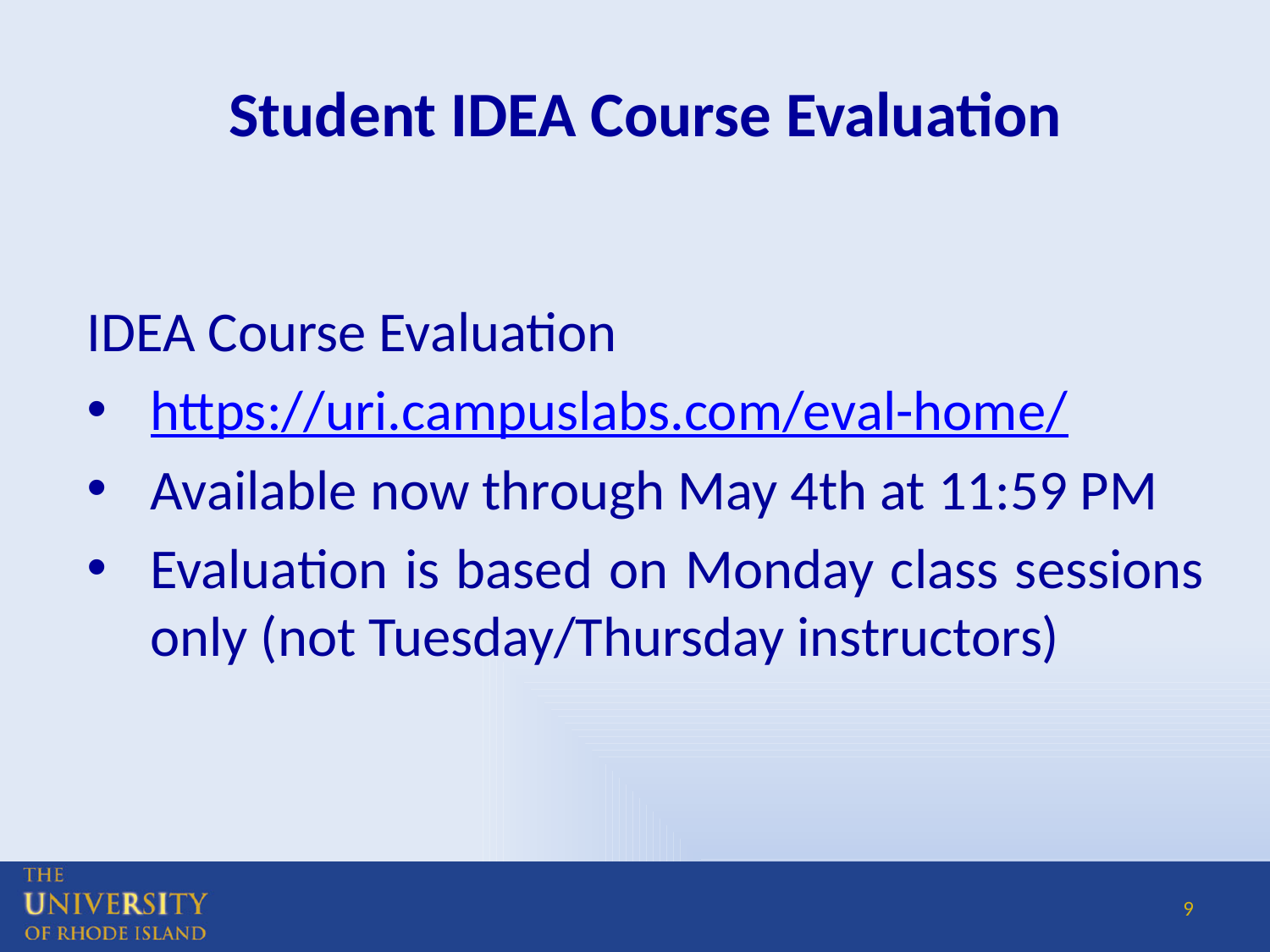

# Student IDEA Course Evaluation
IDEA Course Evaluation
https://uri.campuslabs.com/eval-home/
Available now through May 4th at 11:59 PM
Evaluation is based on Monday class sessions only (not Tuesday/Thursday instructors)